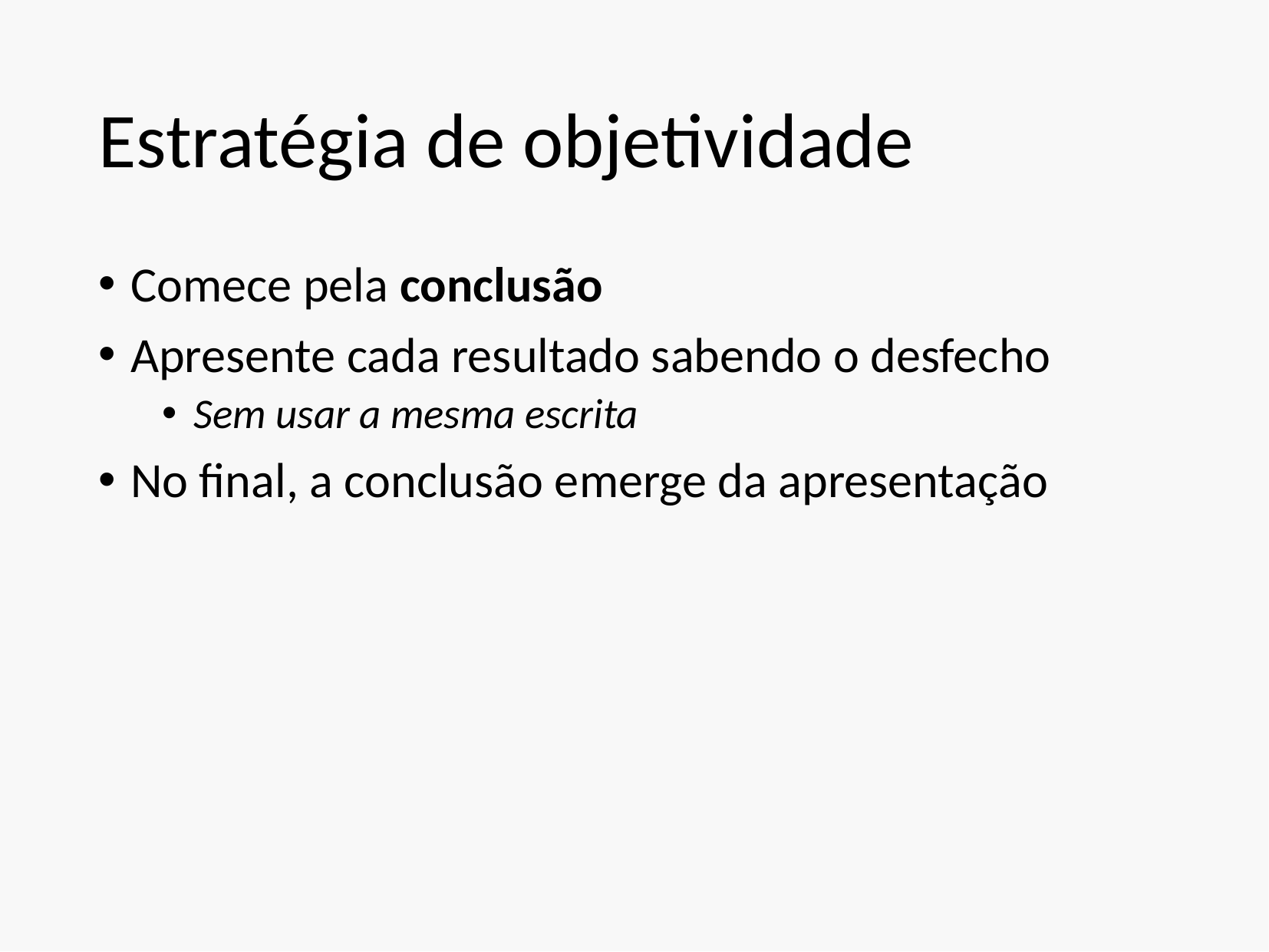

# Estratégia de objetividade
Comece pela conclusão
Apresente cada resultado sabendo o desfecho
Sem usar a mesma escrita
No final, a conclusão emerge da apresentação